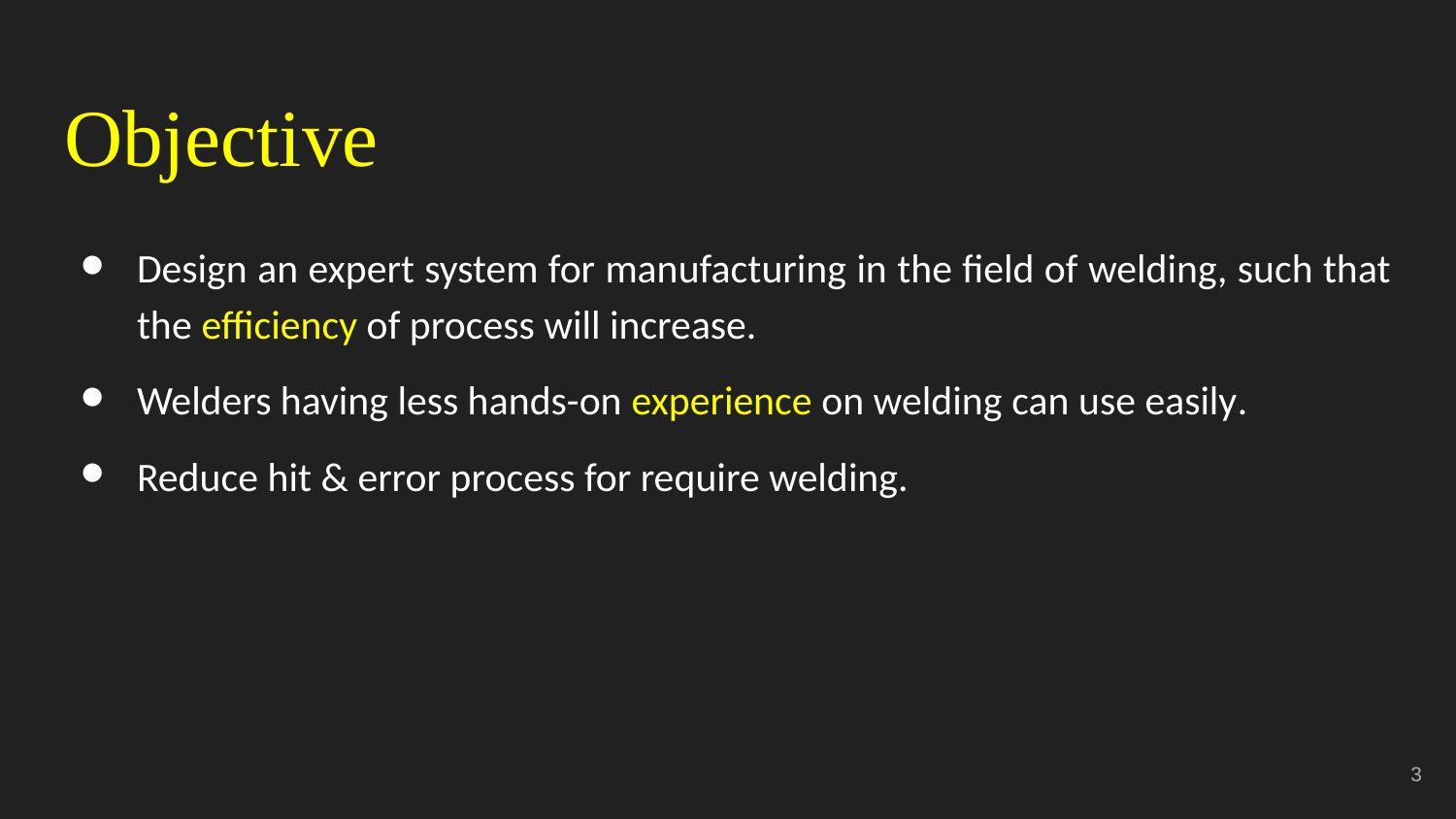

# Objective
Design an expert system for manufacturing in the field of welding, such that the efficiency of process will increase.
Welders having less hands-on experience on welding can use easily.
Reduce hit & error process for require welding.
3